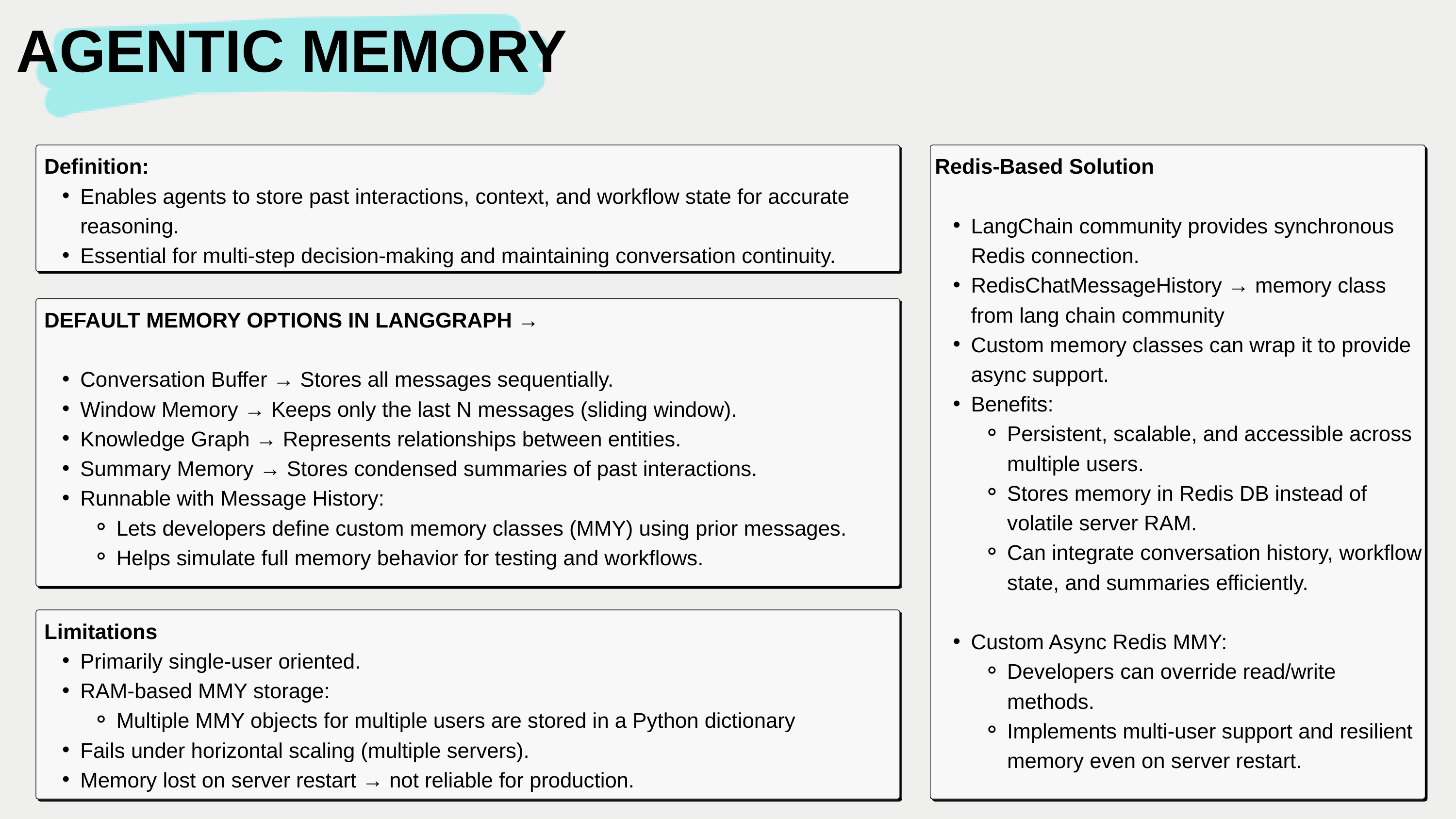

AGENTIC MEMORY

Definition:
Enables agents to store past interactions, context, and workflow state for accurate reasoning.
Essential for multi-step decision-making and maintaining conversation continuity.

Redis-Based Solution

LangChain community provides synchronous Redis connection.
RedisChatMessageHistory → memory class from lang chain community
Custom memory classes can wrap it to provide async support.
Benefits:
Persistent, scalable, and accessible across multiple users.
Stores memory in Redis DB instead of volatile server RAM.
Can integrate conversation history, workflow state, and summaries efficiently.

Custom Async Redis MMY:
Developers can override read/write methods.
Implements multi-user support and resilient memory even on server restart.

DEFAULT MEMORY OPTIONS IN LANGGRAPH →

Conversation Buffer → Stores all messages sequentially.
Window Memory → Keeps only the last N messages (sliding window).
Knowledge Graph → Represents relationships between entities.
Summary Memory → Stores condensed summaries of past interactions.
Runnable with Message History:
Lets developers define custom memory classes (MMY) using prior messages.
Helps simulate full memory behavior for testing and workflows.

Limitations
Primarily single-user oriented.
RAM-based MMY storage:
Multiple MMY objects for multiple users are stored in a Python dictionary
Fails under horizontal scaling (multiple servers).
Memory lost on server restart → not reliable for production.